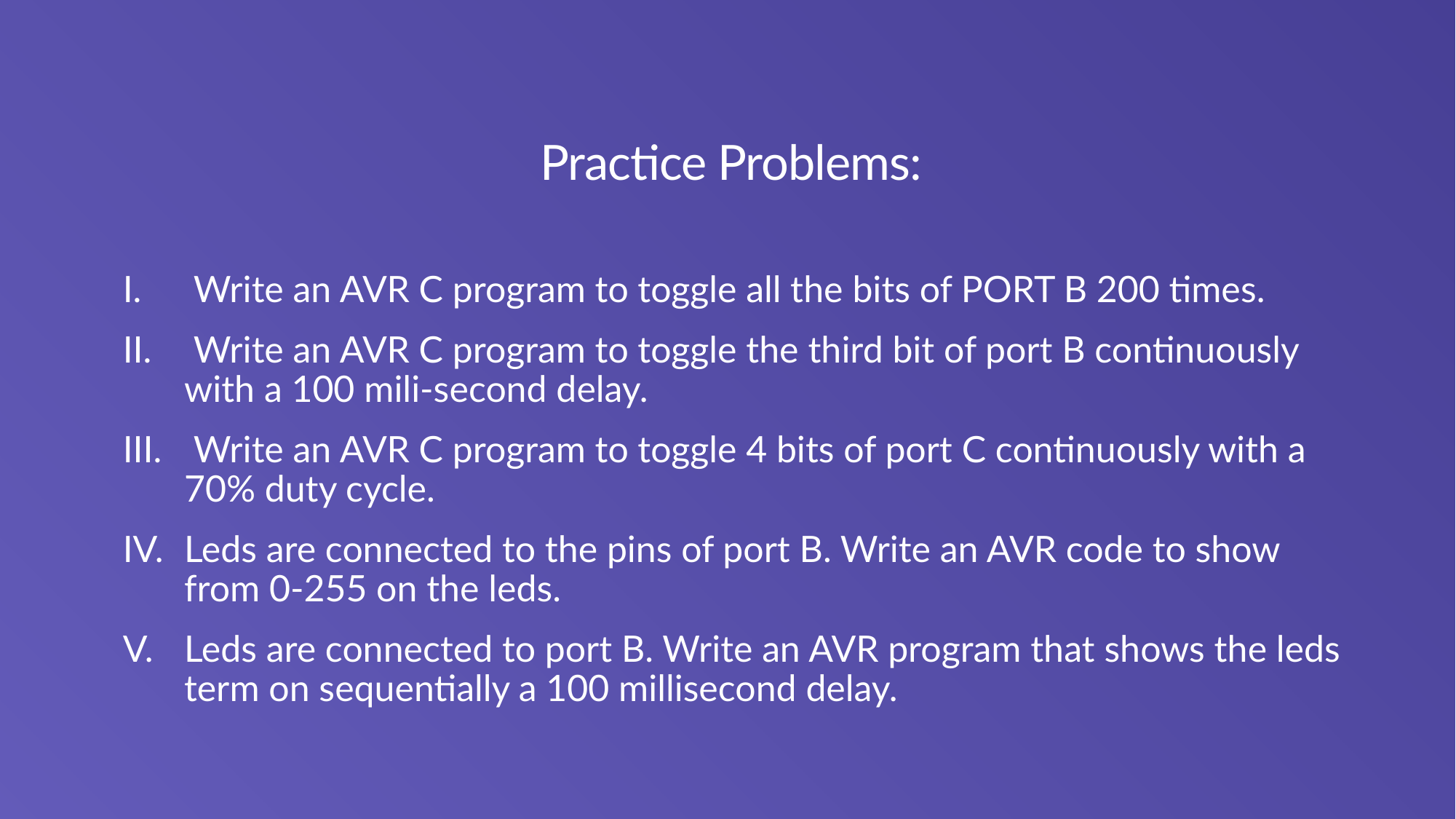

# Practice Problems:
 Write an AVR C program to toggle all the bits of PORT B 200 times.
 Write an AVR C program to toggle the third bit of port B continuously with a 100 mili-second delay.
 Write an AVR C program to toggle 4 bits of port C continuously with a 70% duty cycle.
Leds are connected to the pins of port B. Write an AVR code to show from 0-255 on the leds.
Leds are connected to port B. Write an AVR program that shows the leds term on sequentially a 100 millisecond delay.